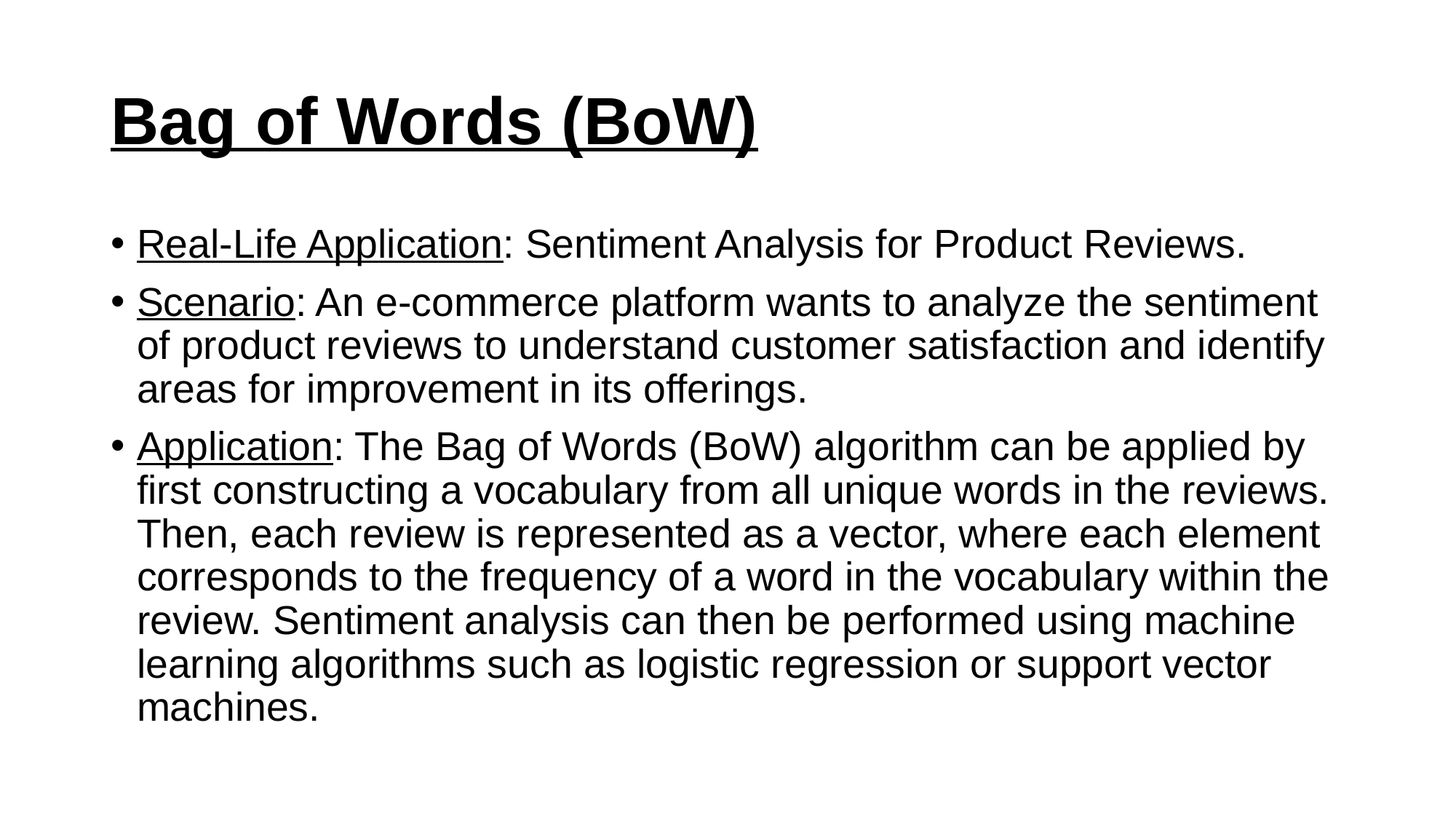

# Bag of Words (BoW)
Real-Life Application: Sentiment Analysis for Product Reviews.
Scenario: An e-commerce platform wants to analyze the sentiment of product reviews to understand customer satisfaction and identify areas for improvement in its offerings.
Application: The Bag of Words (BoW) algorithm can be applied by first constructing a vocabulary from all unique words in the reviews. Then, each review is represented as a vector, where each element corresponds to the frequency of a word in the vocabulary within the review. Sentiment analysis can then be performed using machine learning algorithms such as logistic regression or support vector machines.